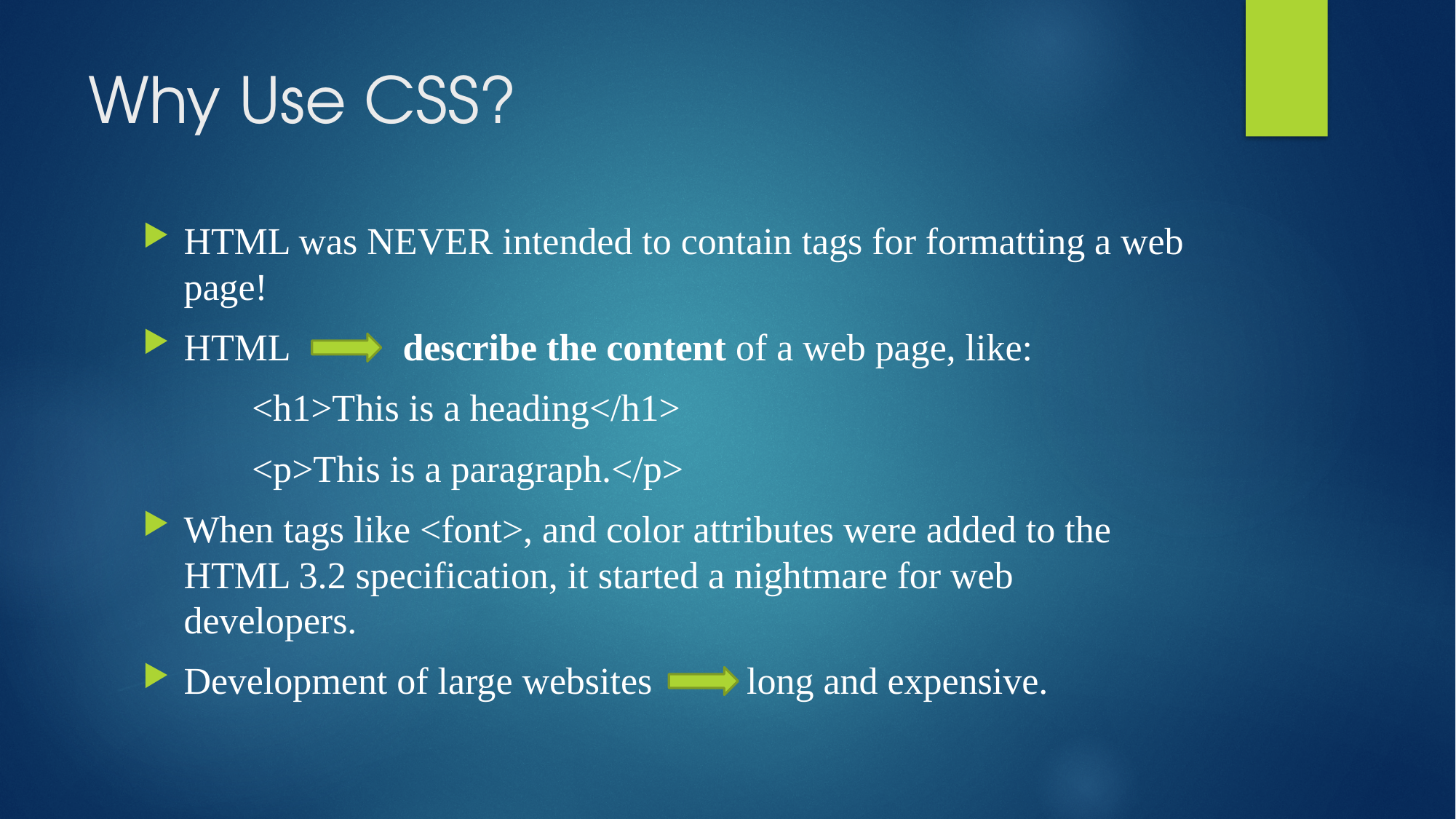

# Why Use CSS?
HTML was NEVER intended to contain tags for formatting a web page!
HTML            describe the content of a web page, like:
 	<h1>This is a heading</h1>
	<p>This is a paragraph.</p>
When tags like <font>, and color attributes were added to the HTML 3.2 specification, it started a nightmare for web developers.
Development of large websites          long and expensive.